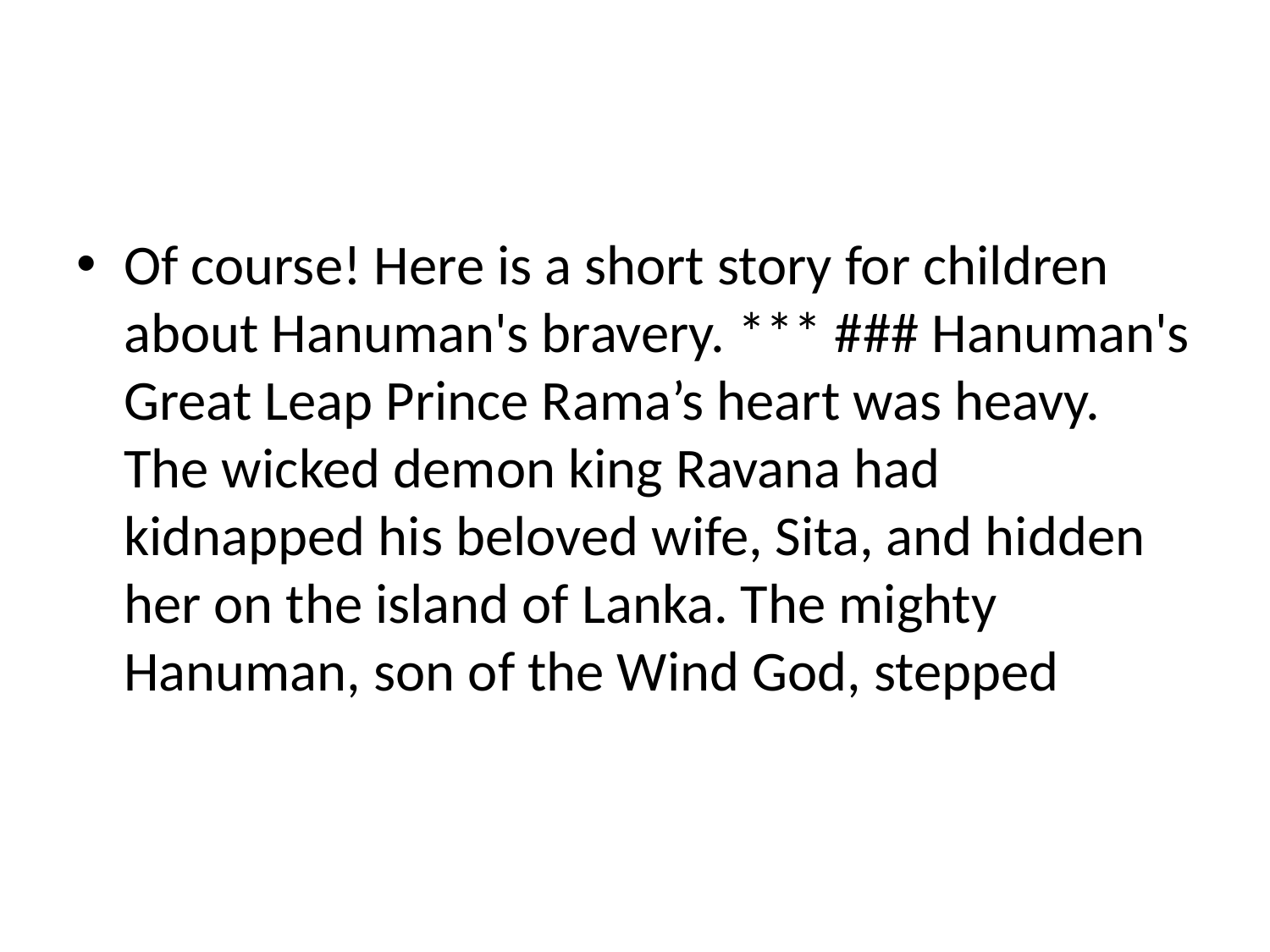

#
Of course! Here is a short story for children about Hanuman's bravery. *** ### Hanuman's Great Leap Prince Rama’s heart was heavy. The wicked demon king Ravana had kidnapped his beloved wife, Sita, and hidden her on the island of Lanka. The mighty Hanuman, son of the Wind God, stepped